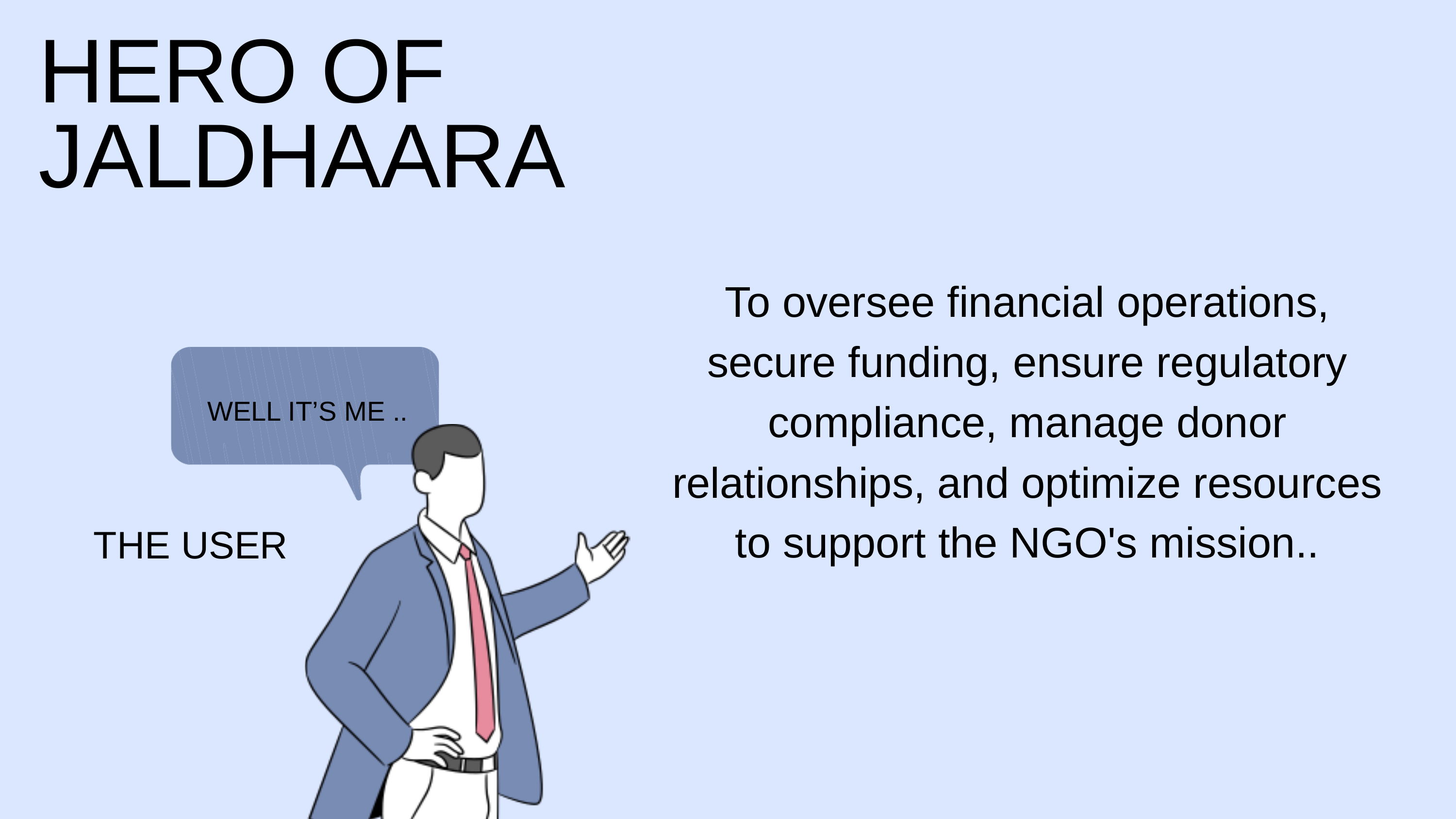

HERO OF JALDHAARA

To oversee financial operations, secure funding, ensure regulatory compliance, manage donor relationships, and optimize resources to support the NGO's mission..

WELL IT’S ME ..

THE USER